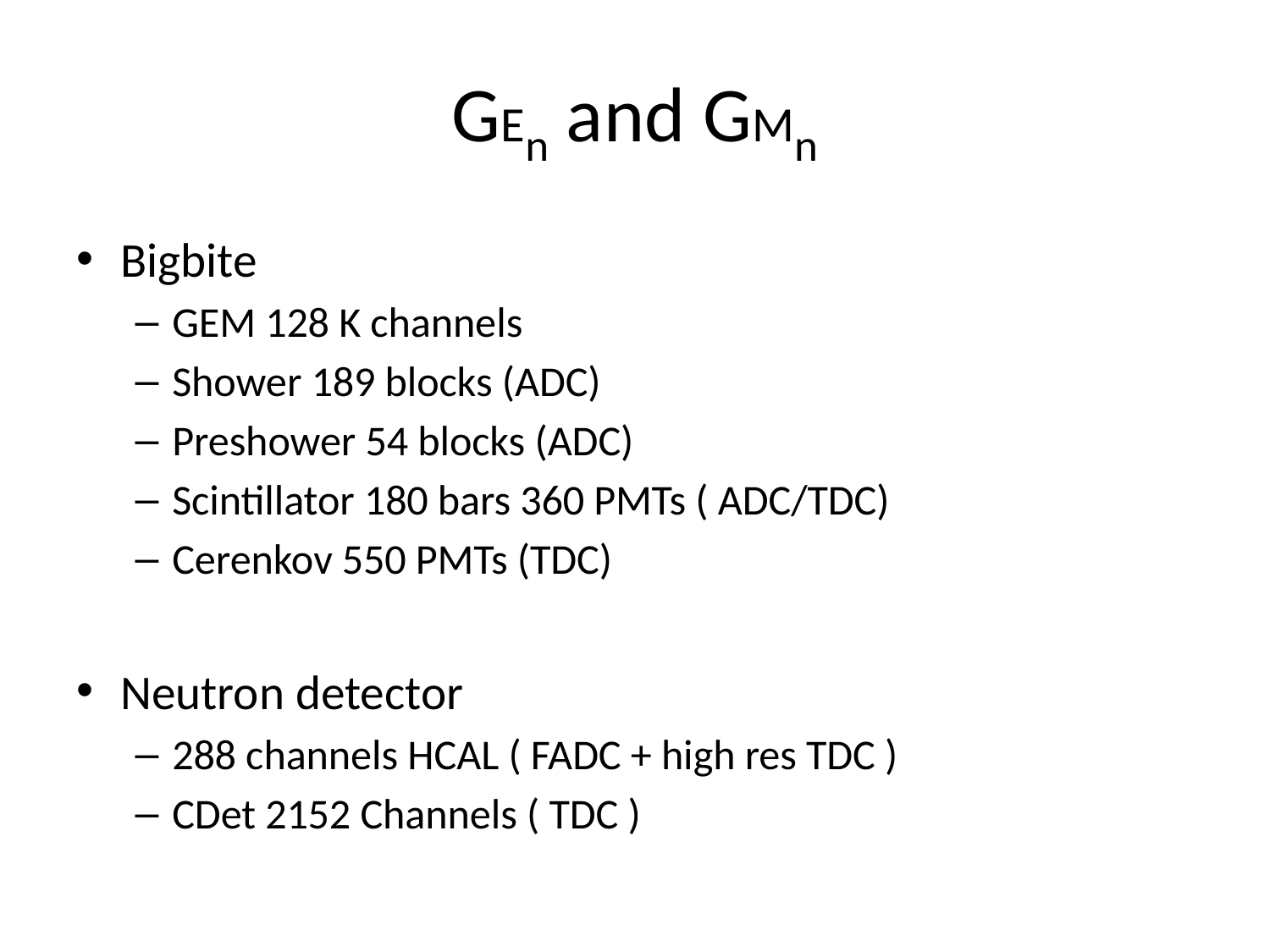

# GEn and GMn
Bigbite
GEM 128 K channels
Shower 189 blocks (ADC)
Preshower 54 blocks (ADC)
Scintillator 180 bars 360 PMTs ( ADC/TDC)
Cerenkov 550 PMTs (TDC)

Neutron detector
288 channels HCAL ( FADC + high res TDC )
CDet 2152 Channels ( TDC )